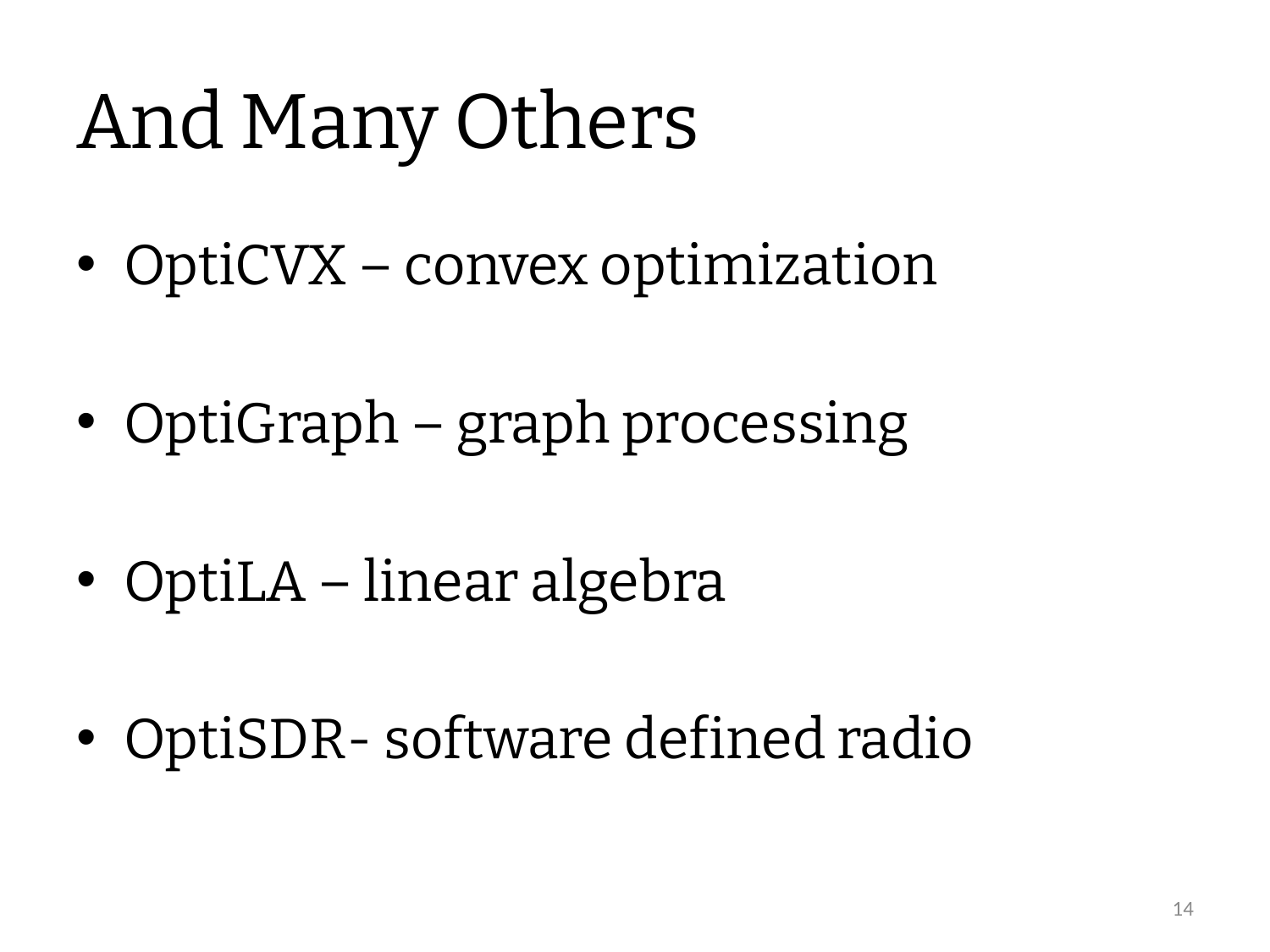

# And Many Others
OptiCVX – convex optimization

OptiGraph – graph processing

OptiLA – linear algebra

OptiSDR- software defined radio
14